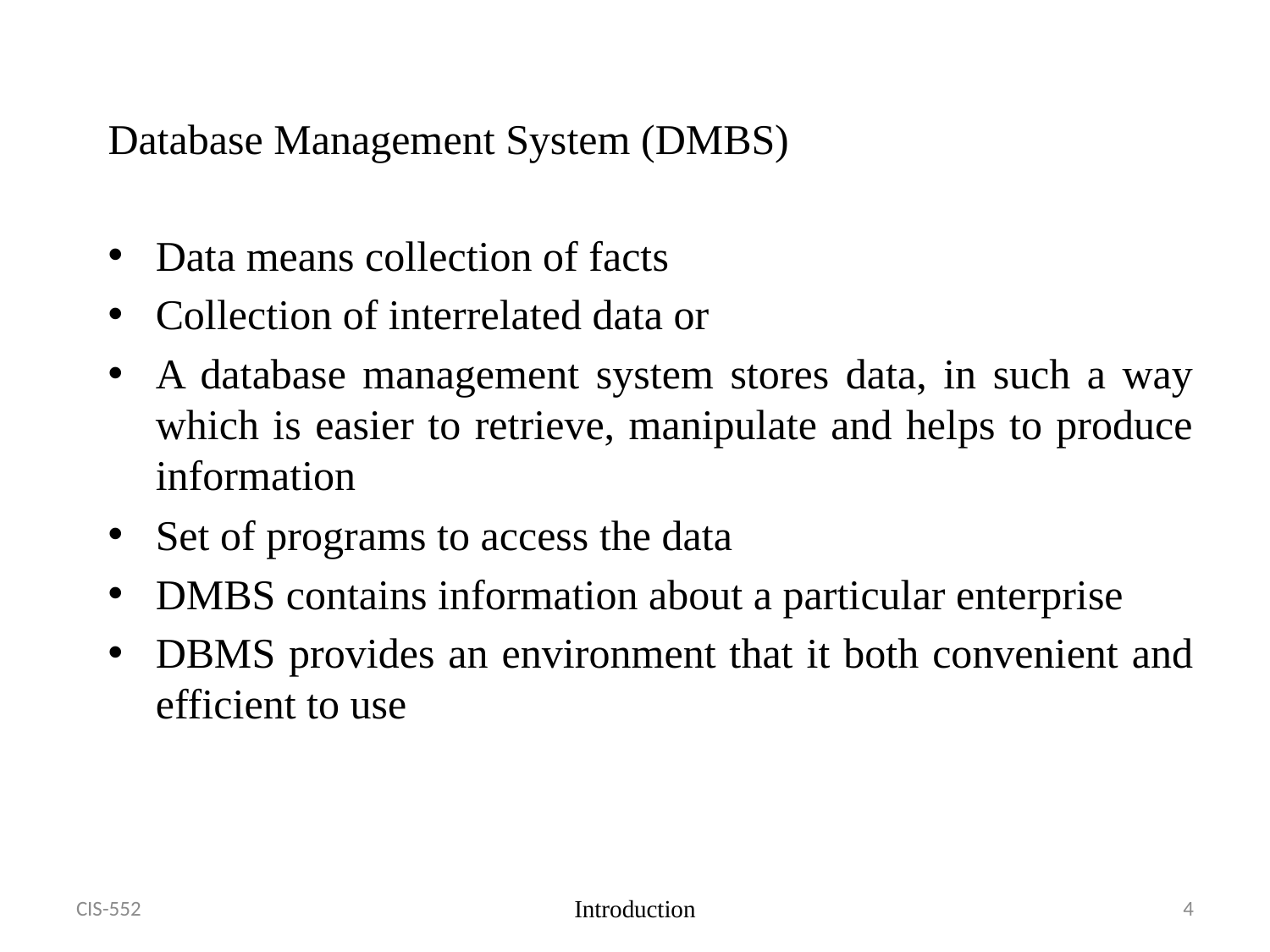

# Database Management System (DMBS)
Data means collection of facts
Collection of interrelated data or
A database management system stores data, in such a way which is easier to retrieve, manipulate and helps to produce information
Set of programs to access the data
DMBS contains information about a particular enterprise
DBMS provides an environment that it both convenient and efficient to use
CIS-552
Introduction
4